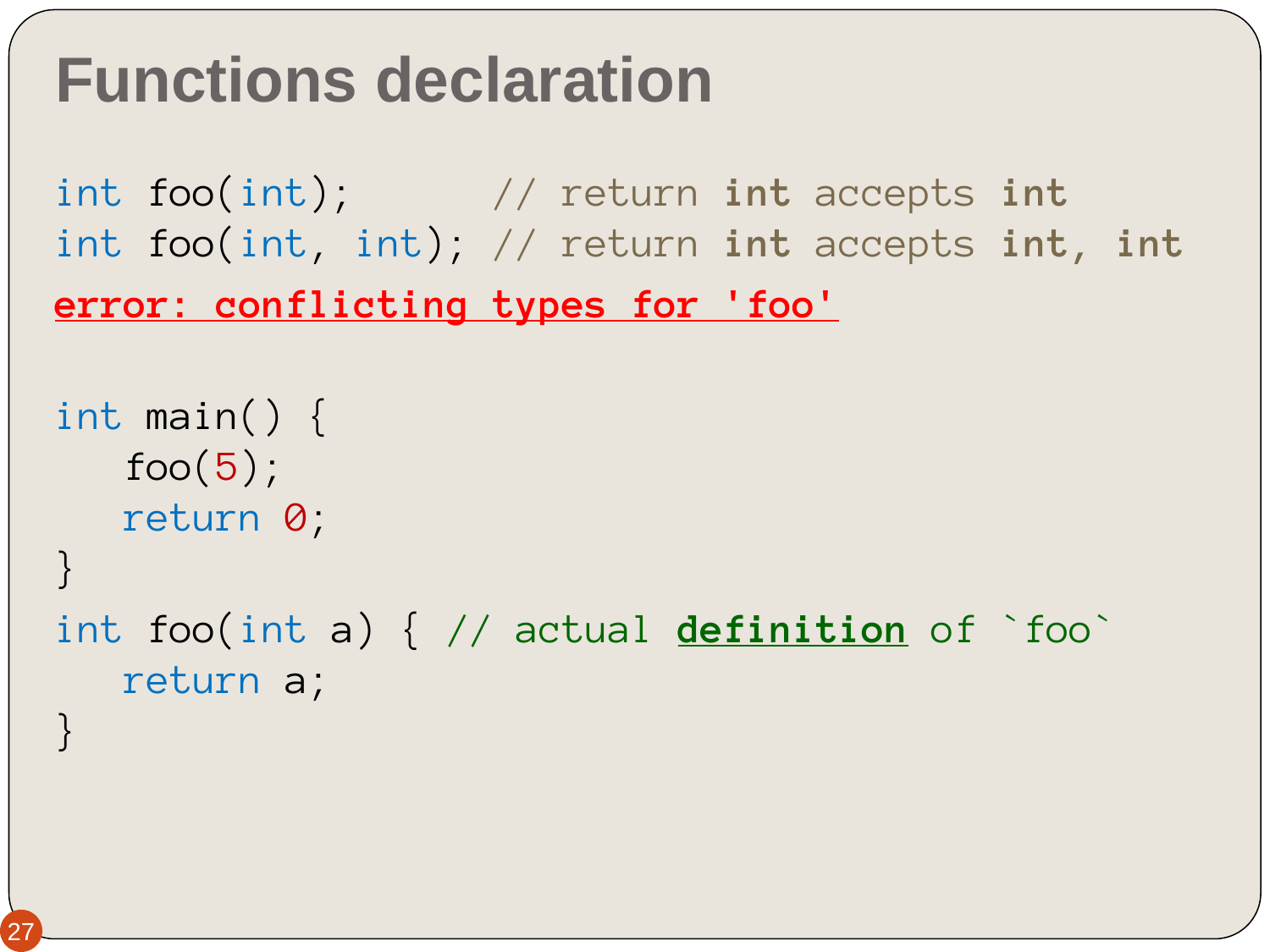

# Functions declaration
int foo(int);      // return int accepts int
int foo(int, int); // return int accepts int, int
error: conflicting types for 'foo'
int main() {
   foo(5);
   return 0;
}
int foo(int a) { // actual definition of `foo`
   return a;
}

27